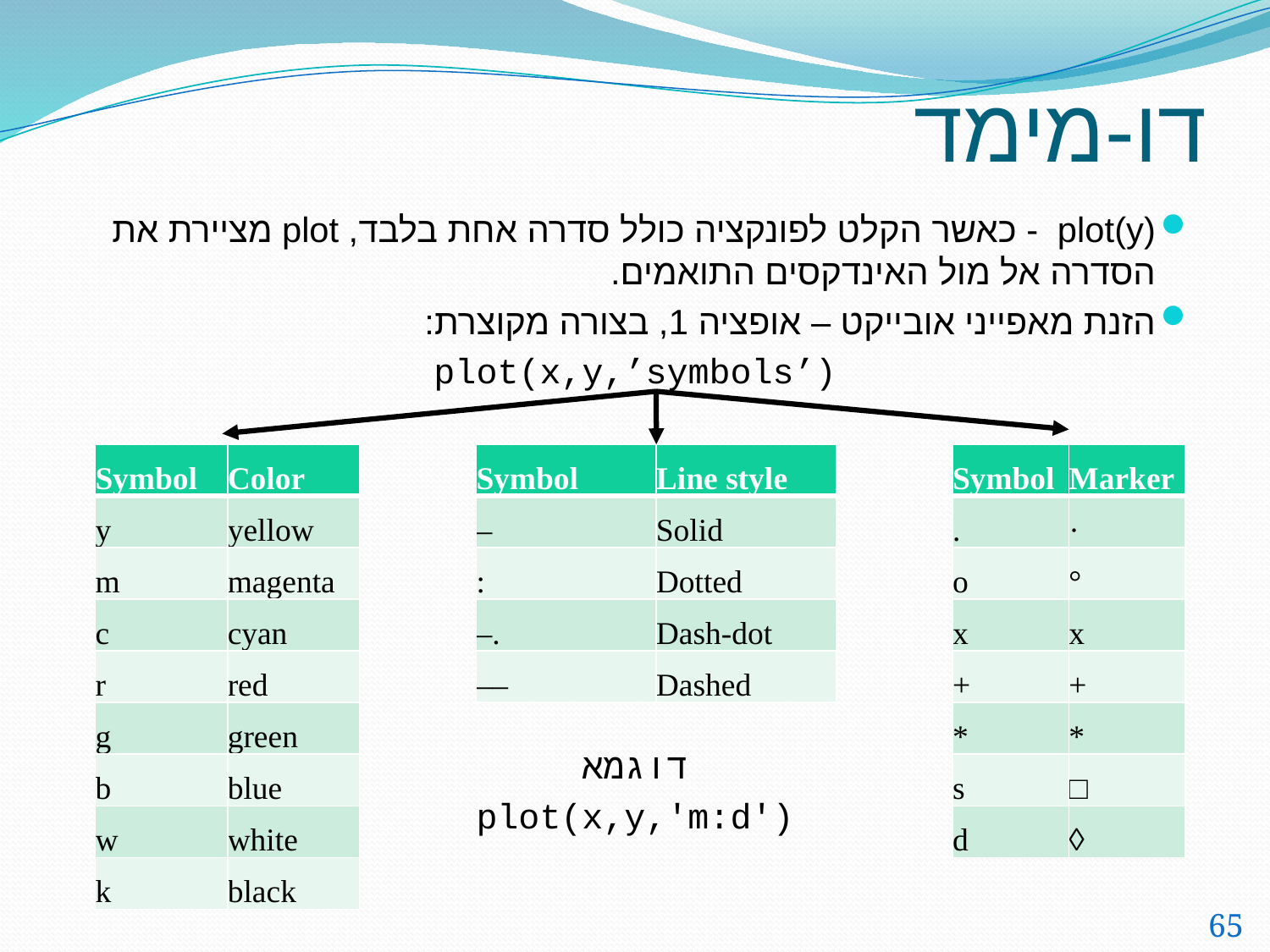

# דו-מימד
plot(y)  - כאשר הקלט לפונקציה כולל סדרה אחת בלבד, plot מציירת את הסדרה אל מול האינדקסים התואמים.
הזנת מאפייני אובייקט – אופציה 1, בצורה מקוצרת:
plot(x,y,’symbols’)

דוגמא
plot(x,y,'m:d')

| Symbol | Color |
| --- | --- |
| y | yellow |
| m | magenta |
| c | cyan |
| r | red |
| g | green |
| b | blue |
| w | white |
| k | black |
| Symbol | Line style |
| --- | --- |
| – | Solid |
| : | Dotted |
| –. | Dash-dot |
| –– | Dashed |
| Symbol | Marker |
| --- | --- |
| . | · |
| o | ° |
| x | x |
| + | + |
| \* | \* |
| s | □ |
| d | ◊ |